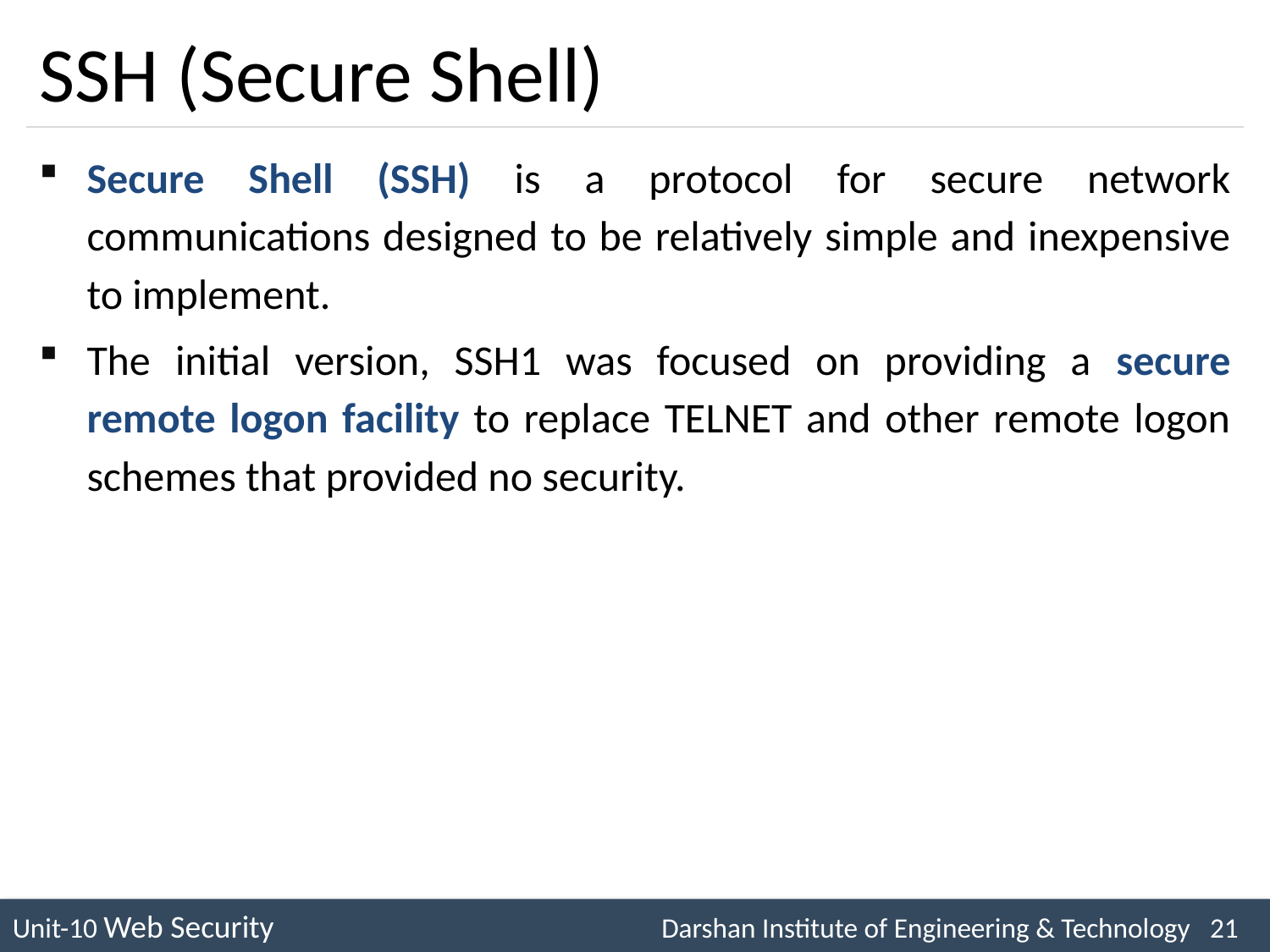

# SSH (Secure Shell)
Secure Shell (SSH) is a protocol for secure network communications designed to be relatively simple and inexpensive to implement.
The initial version, SSH1 was focused on providing a secure remote logon facility to replace TELNET and other remote logon schemes that provided no security.